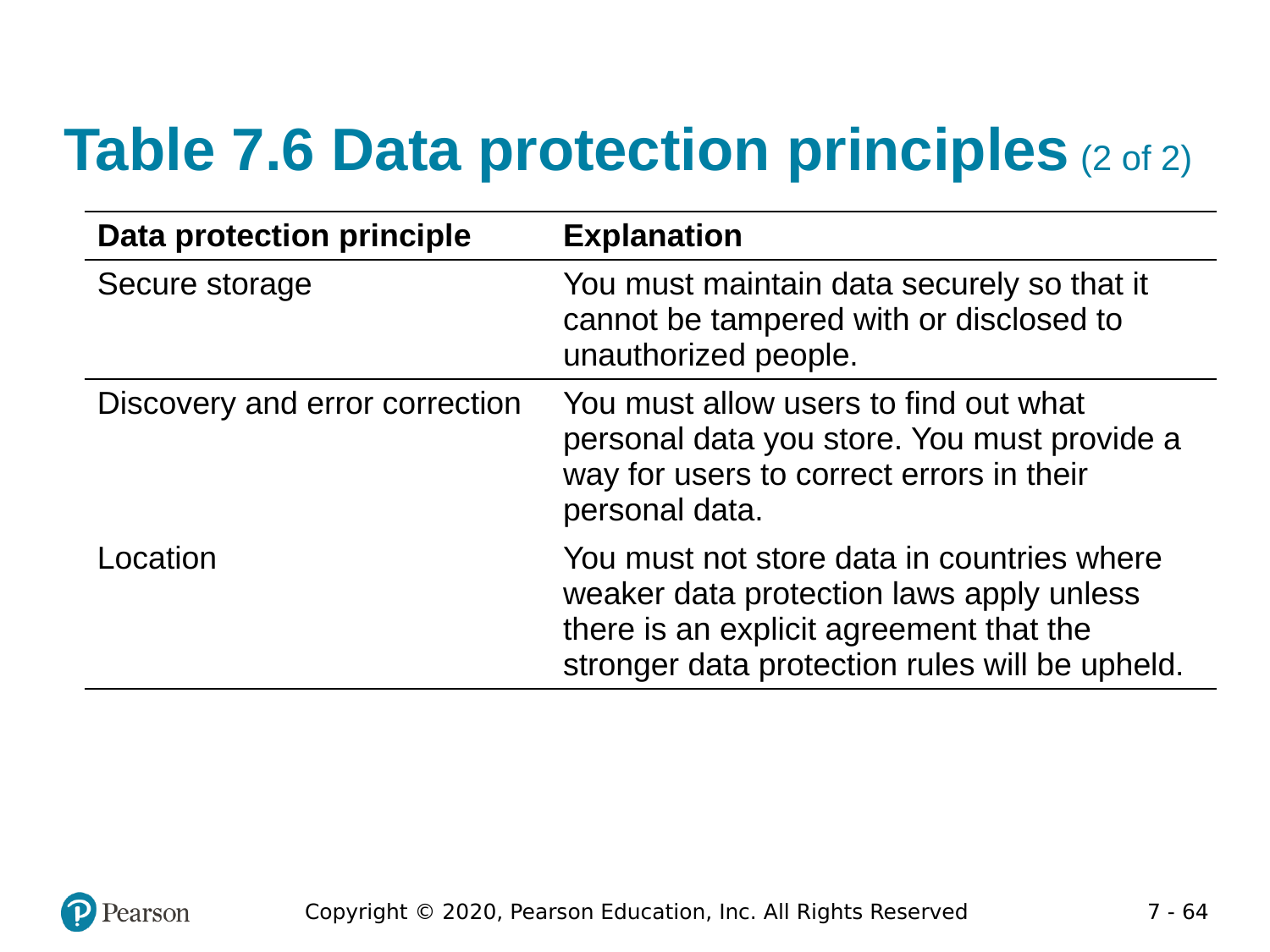

# Table 7.6 Data protection principles (2 of 2)
| Data protection principle | Explanation |
| --- | --- |
| Secure storage | You must maintain data securely so that it cannot be tampered with or disclosed to unauthorized people. |
| Discovery and error correction | You must allow users to find out what personal data you store. You must provide a way for users to correct errors in their personal data. |
| Location | You must not store data in countries where weaker data protection laws apply unless there is an explicit agreement that the stronger data protection rules will be upheld. |